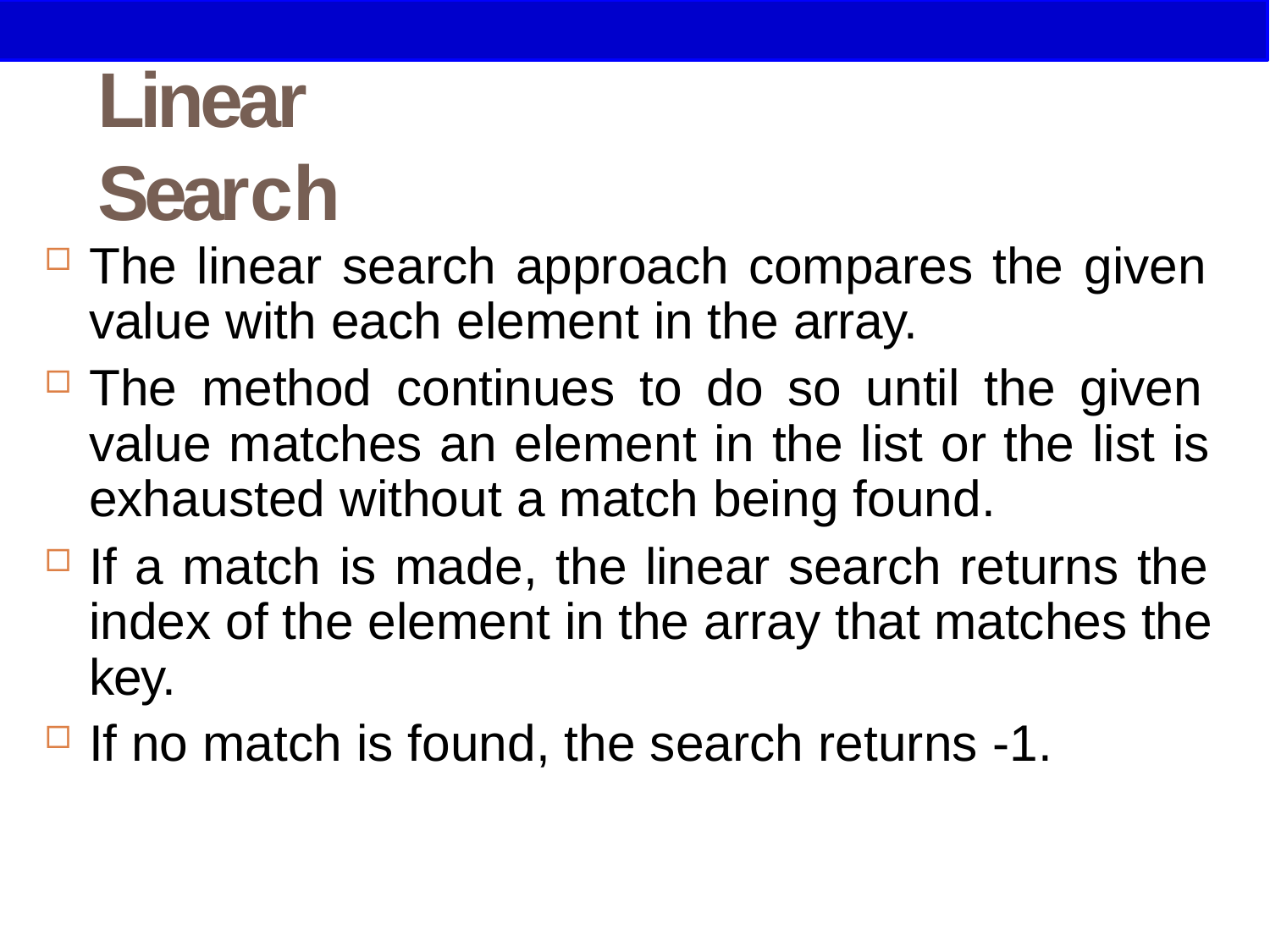

# Linear Search
35
The linear search approach compares the given  value with each element in the array.
The method continues to do so until the given  value matches an element in the list or the list is  exhausted without a match being found.
If a match is made, the linear search returns the  index of the element in the array that matches the  key.
If no match is found, the search returns -1.